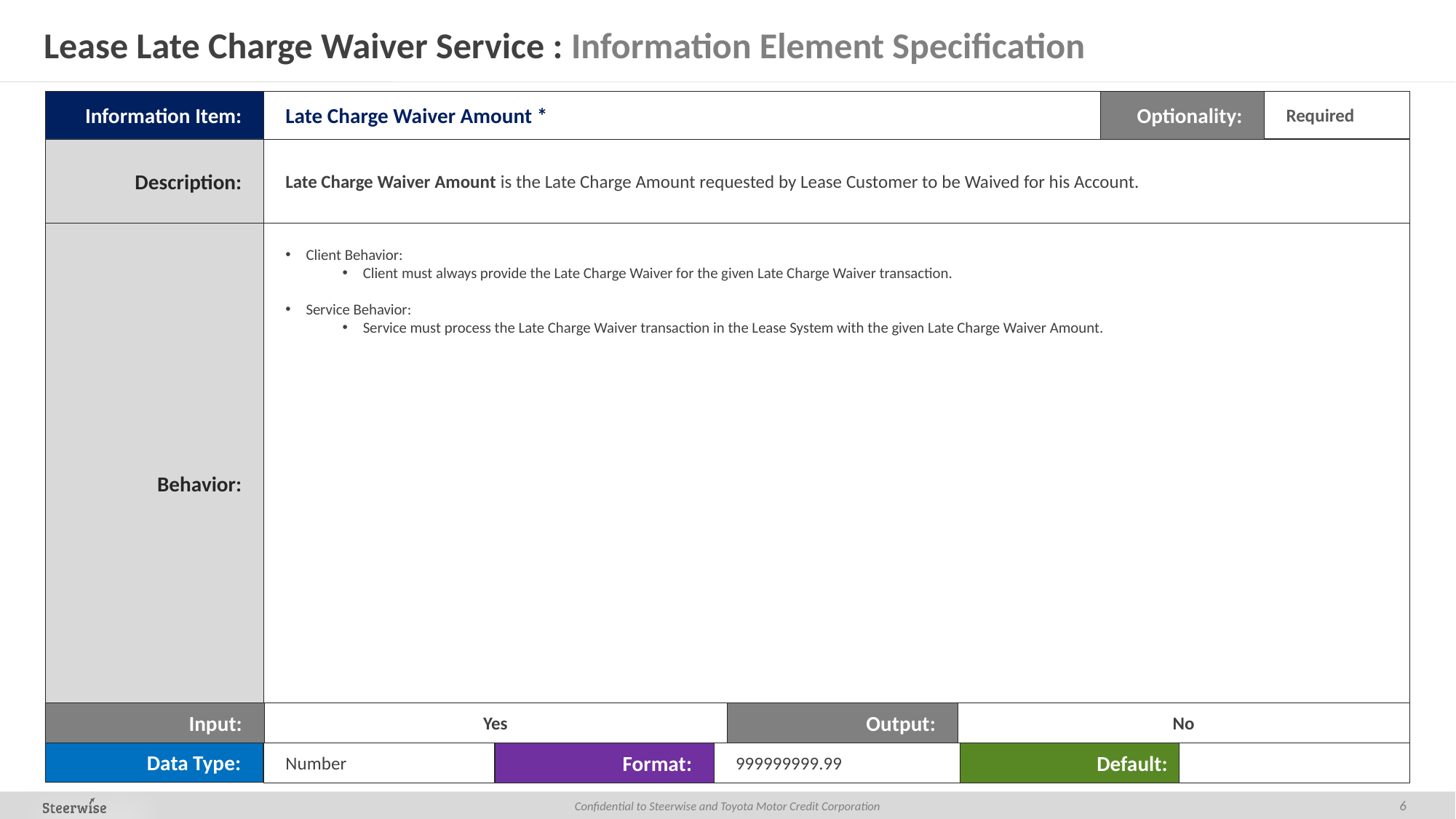

# Lease Late Charge Waiver Service : Information Element Specification
Required
Information Item:
Late Charge Waiver Amount *
Optionality:
Description:
Late Charge Waiver Amount is the Late Charge Amount requested by Lease Customer to be Waived for his Account.
Client Behavior:
Client must always provide the Late Charge Waiver for the given Late Charge Waiver transaction.

Service Behavior:
Service must process the Late Charge Waiver transaction in the Lease System with the given Late Charge Waiver Amount.

Behavior:
Output:
No
Input:
Yes
Data Type:
Default:

Format:
999999999.99
Number
6